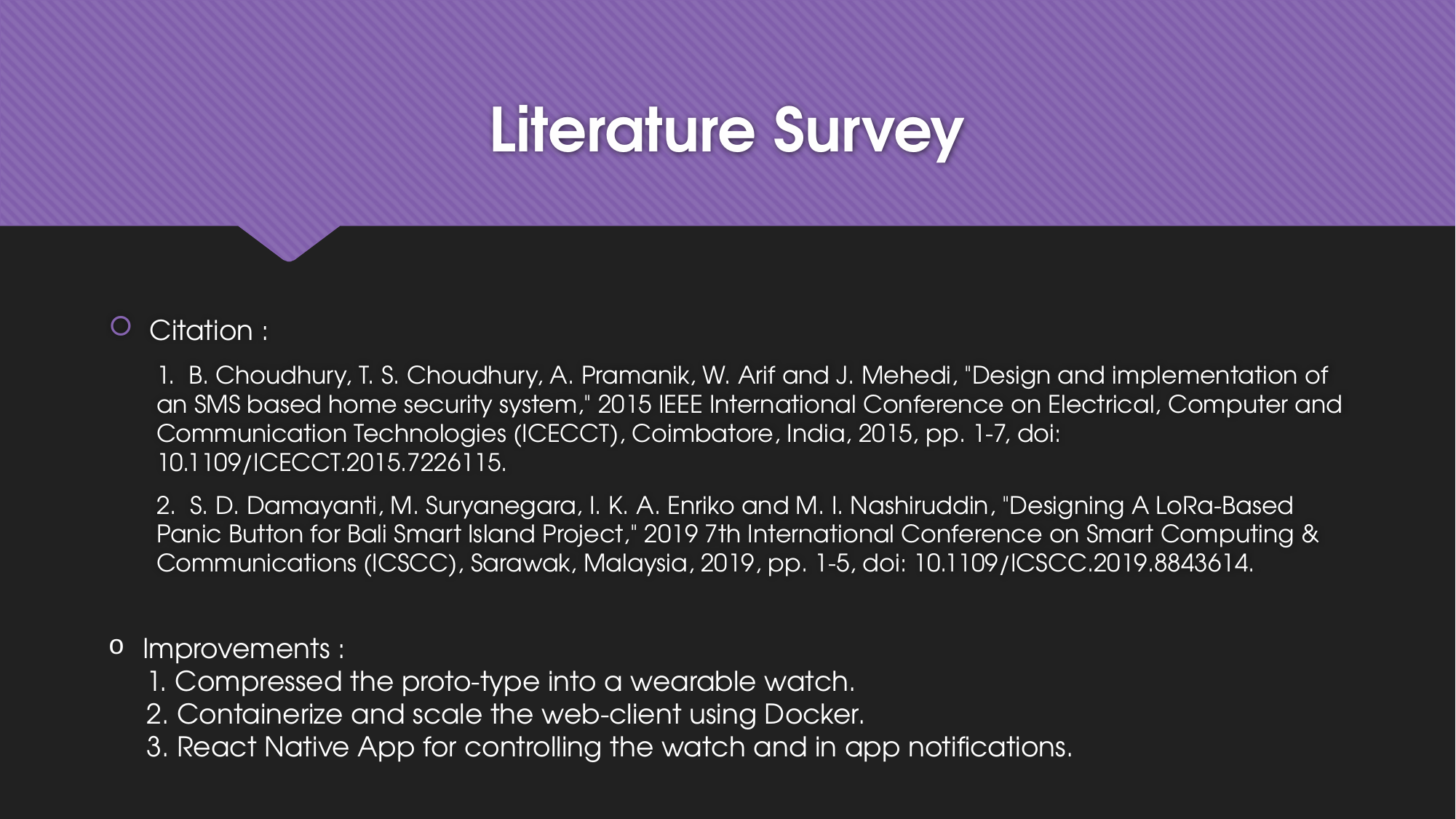

# Literature Survey
Citation :
1.  B. Choudhury, T. S. Choudhury, A. Pramanik, W. Arif and J. Mehedi, "Design and implementation of an SMS based home security system," 2015 IEEE International Conference on Electrical, Computer and Communication Technologies (ICECCT), Coimbatore, India, 2015, pp. 1-7, doi: 10.1109/ICECCT.2015.7226115.
2.  S. D. Damayanti, M. Suryanegara, I. K. A. Enriko and M. I. Nashiruddin, "Designing A LoRa-Based Panic Button for Bali Smart Island Project," 2019 7th International Conference on Smart Computing & Communications (ICSCC), Sarawak, Malaysia, 2019, pp. 1-5, doi: 10.1109/ICSCC.2019.8843614.
Improvements :
     1. Compressed the proto-type into a wearable watch.
     2. Containerize and scale the web-client using Docker.
     3. React Native App for controlling the watch and in app notifications.